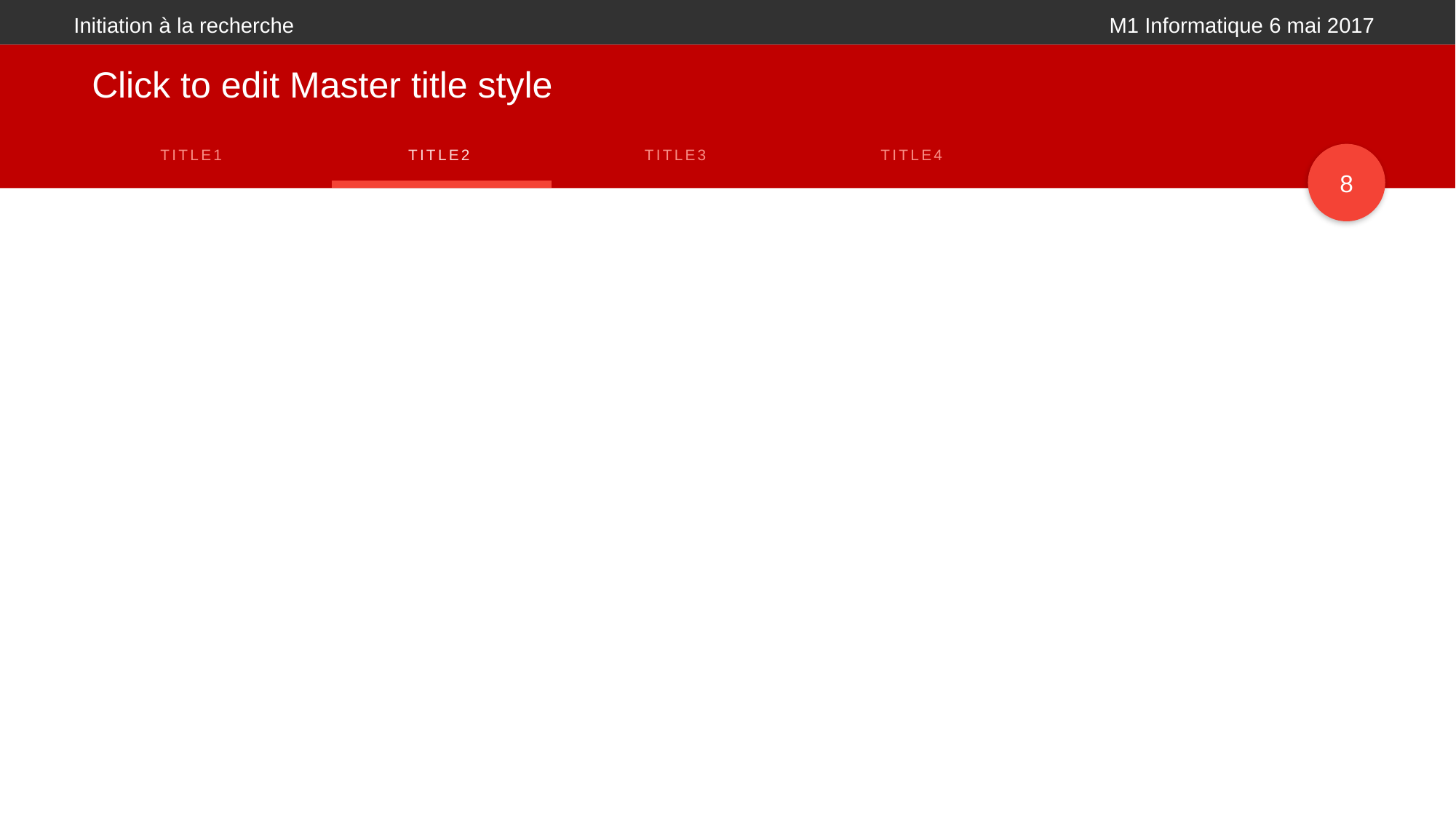

# Click to edit Master title style
TITLE1
TITLE2
TITLE3
TITLE4
8